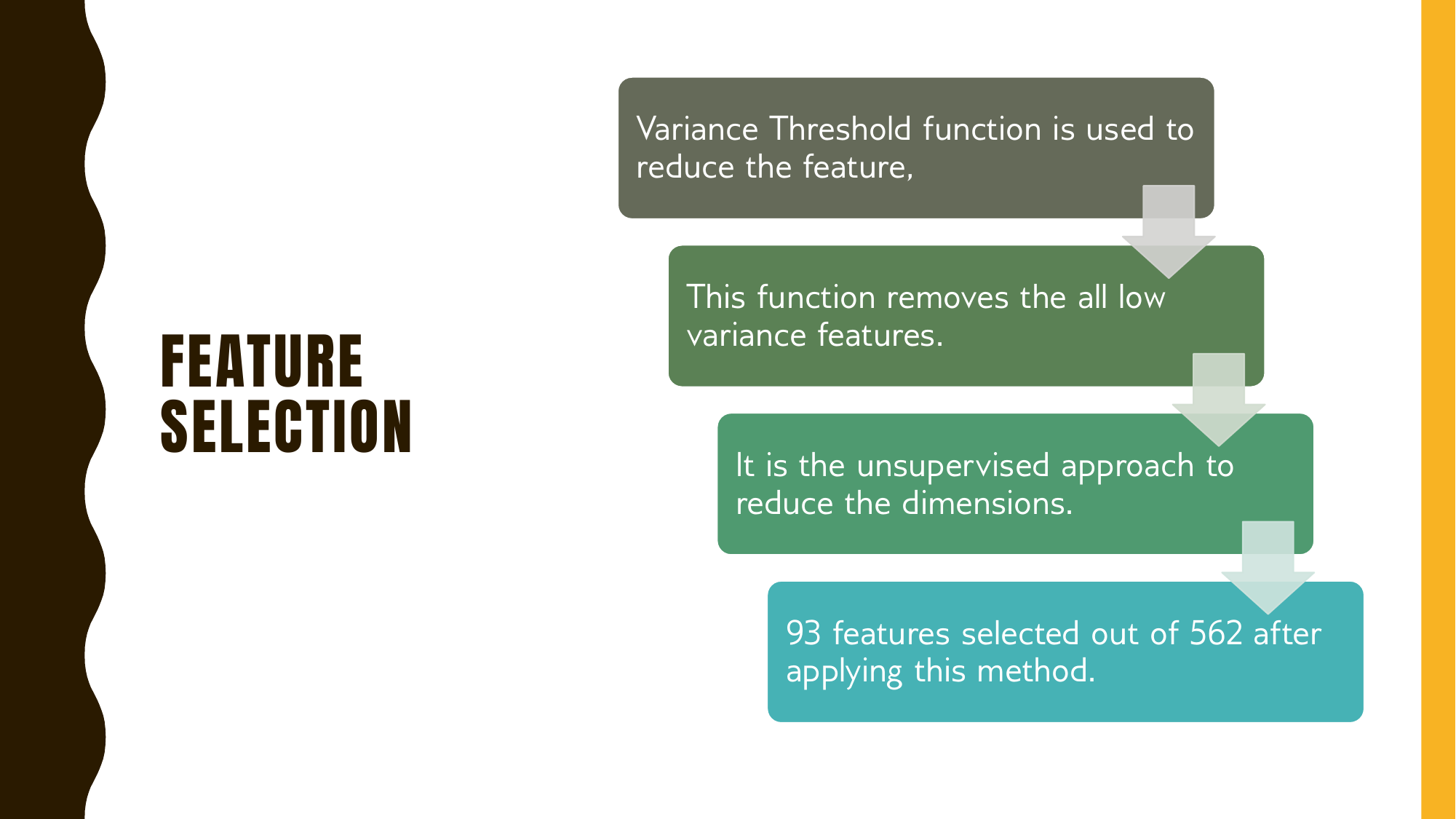

# Feature Selection
Variance Threshold function is used to reduce the feature,
This function removes the all low variance features.
It is the unsupervised approach to reduce the dimensions.
93 features selected out of 562 after applying this method.